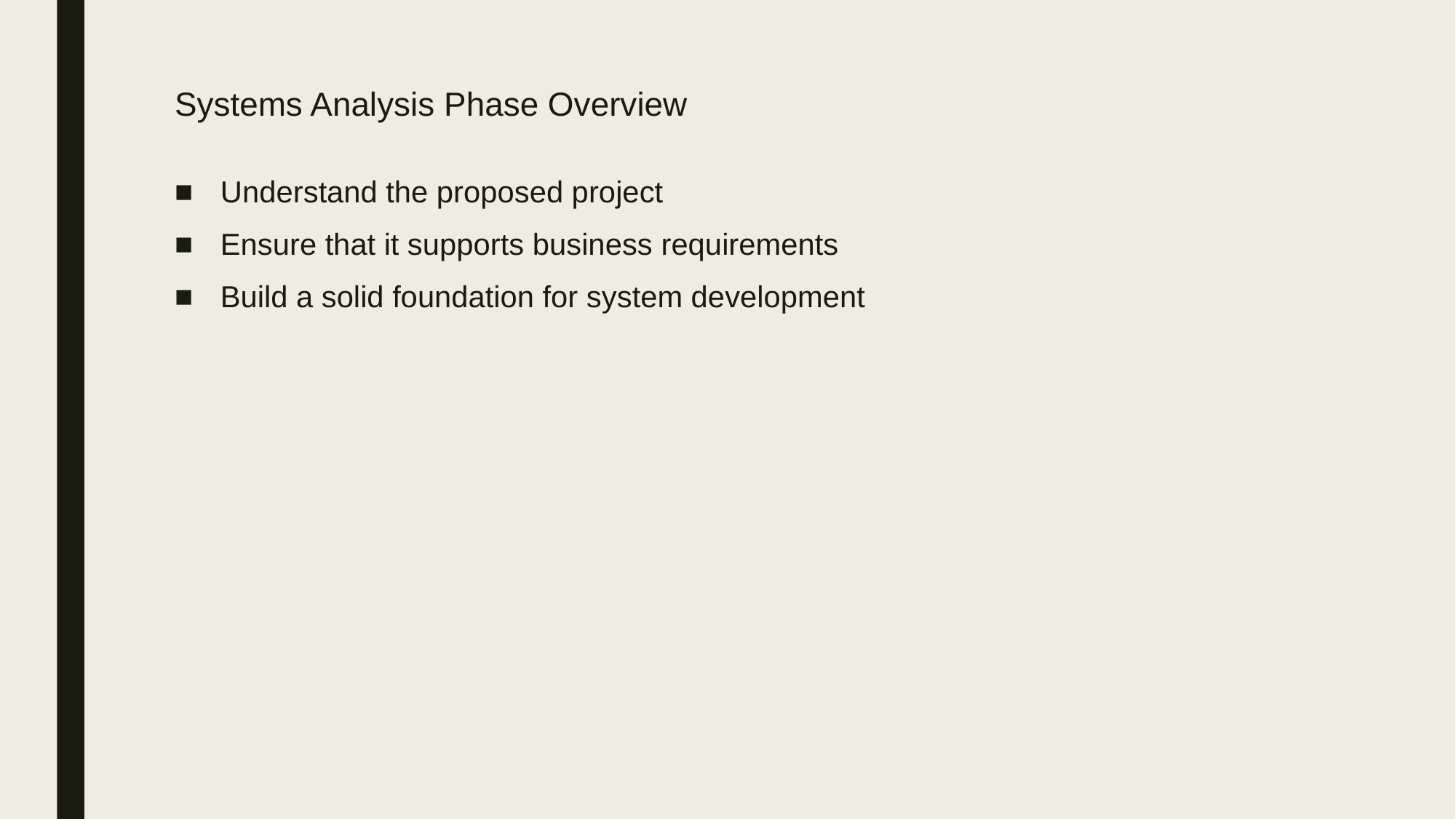

# Systems Analysis Phase Overview
Understand the proposed project
Ensure that it supports business requirements
Build a solid foundation for system development